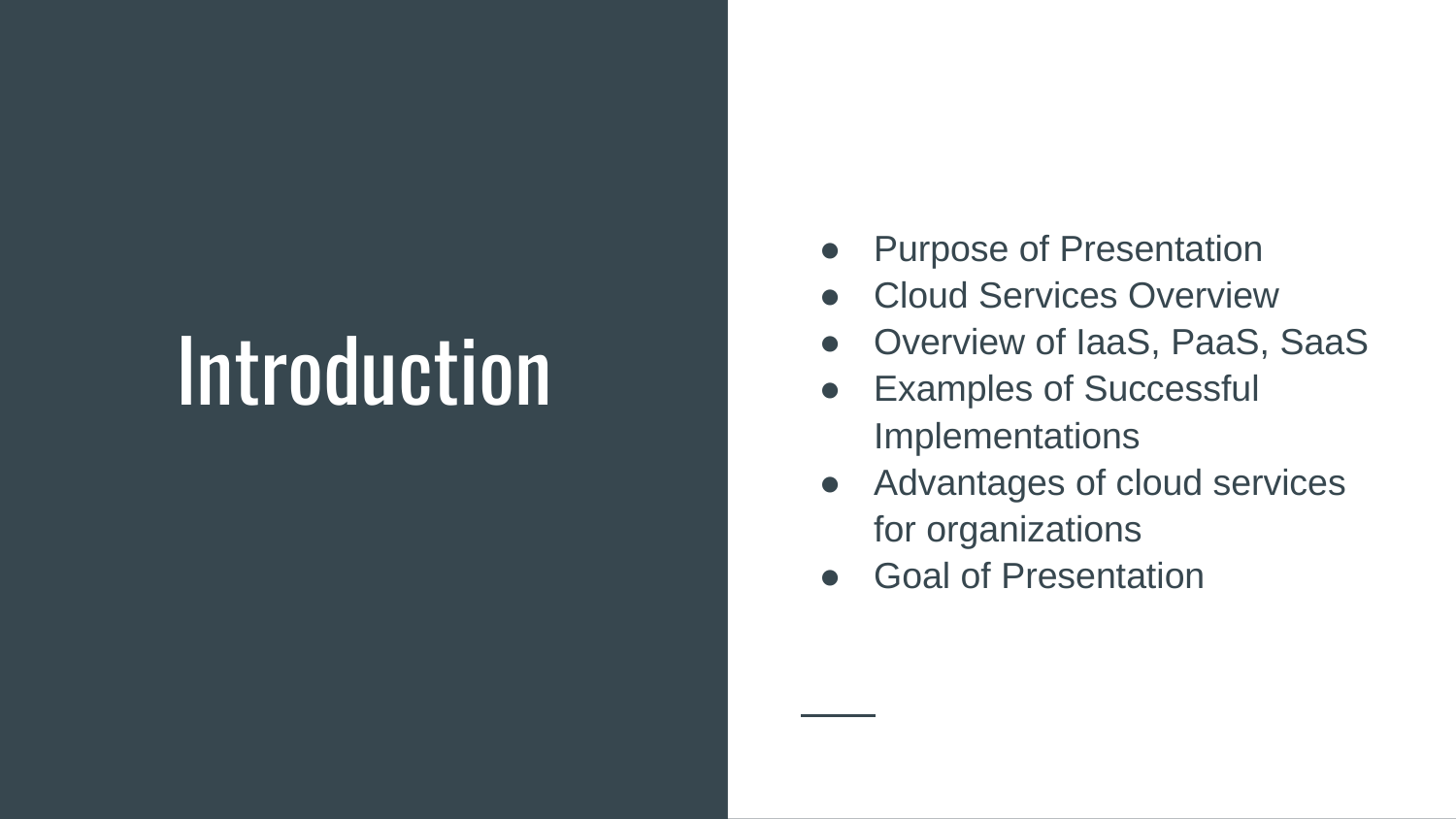

Purpose of Presentation
Cloud Services Overview
Overview of IaaS, PaaS, SaaS
Examples of Successful Implementations
Advantages of cloud services for organizations
Goal of Presentation
# Introduction